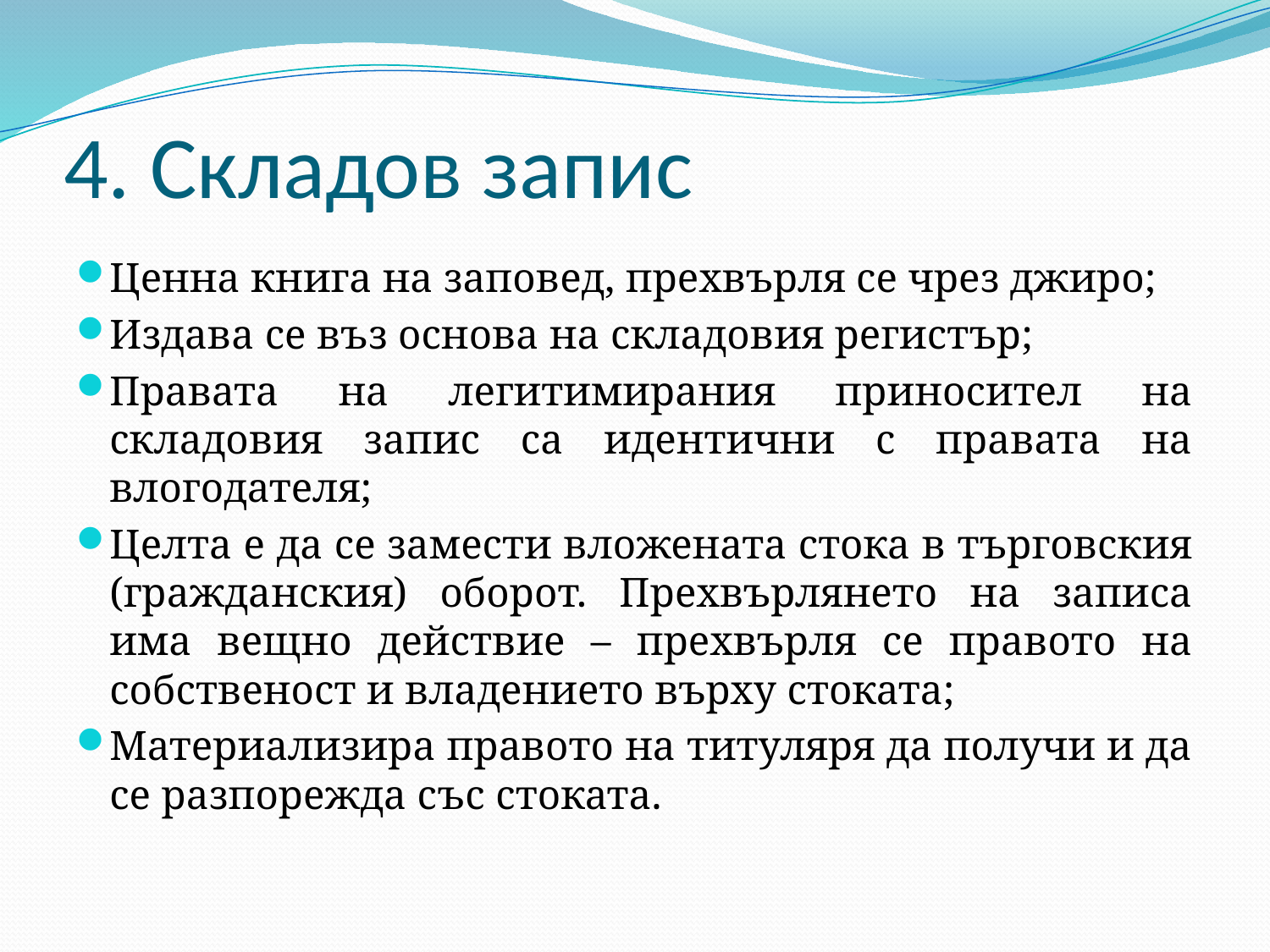

# 4. Складов запис
Ценна книга на заповед, прехвърля се чрез джиро;
Издава се въз основа на складовия регистър;
Правата на легитимирания приносител на складовия запис са идентични с правата на влогодателя;
Целта е да се замести вложената стока в търговския (гражданския) оборот. Прехвърлянето на записа има вещно действие – прехвърля се правото на собственост и владението върху стоката;
Материализира правото на титуляря да получи и да се разпорежда със стоката.